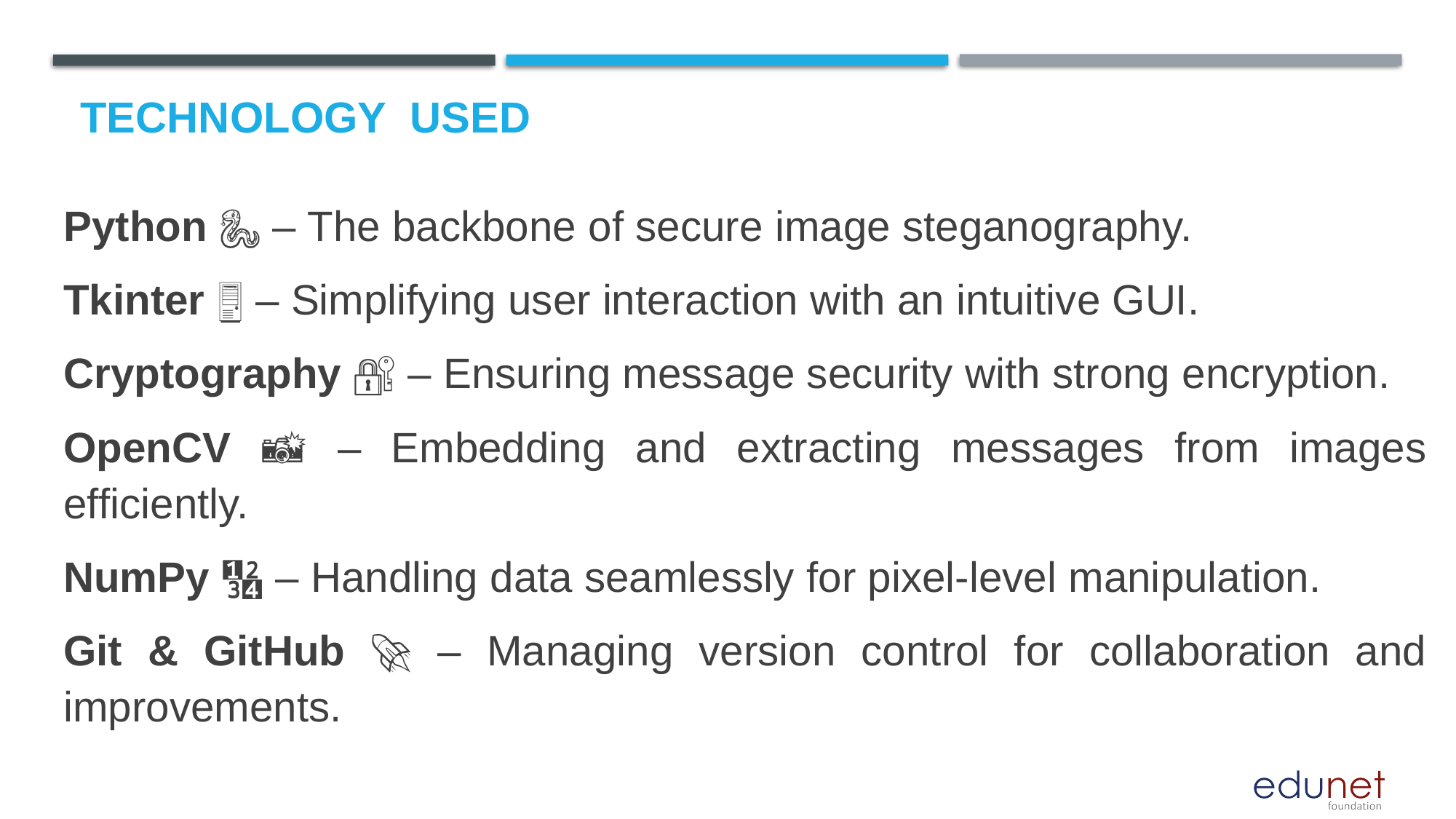

# Technology  used
Python 🐍 – The backbone of secure image steganography.
Tkinter 🖥️ – Simplifying user interaction with an intuitive GUI.
Cryptography 🔐 – Ensuring message security with strong encryption.
OpenCV 📸 – Embedding and extracting messages from images efficiently.
NumPy 🔢 – Handling data seamlessly for pixel-level manipulation.
Git & GitHub 🚀 – Managing version control for collaboration and improvements.